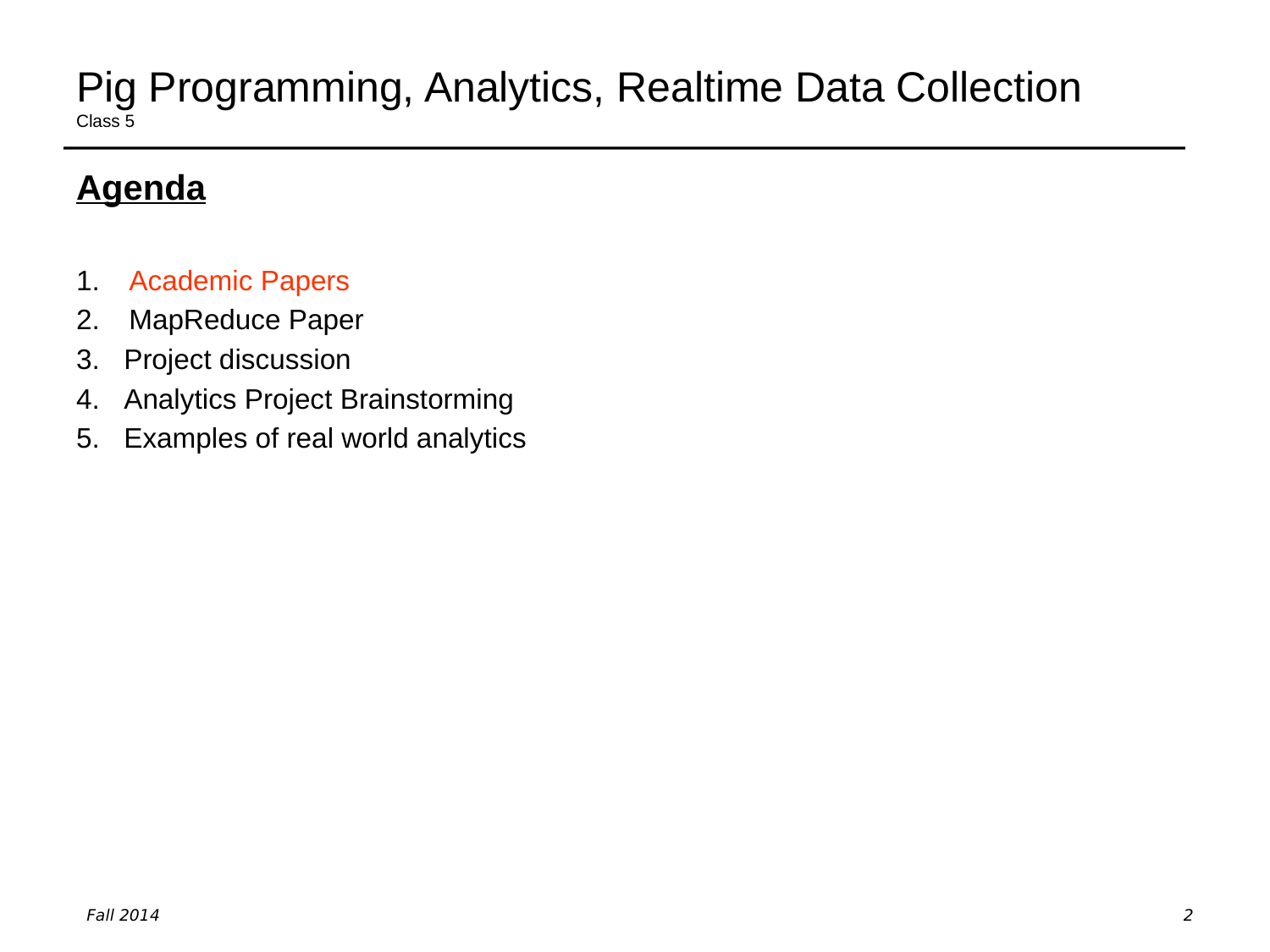

# Pig Programming, Analytics, Realtime Data Collection Class 5
Agenda

Academic Papers
MapReduce Paper
Project discussion
Analytics Project Brainstorming
Examples of real world analytics

2